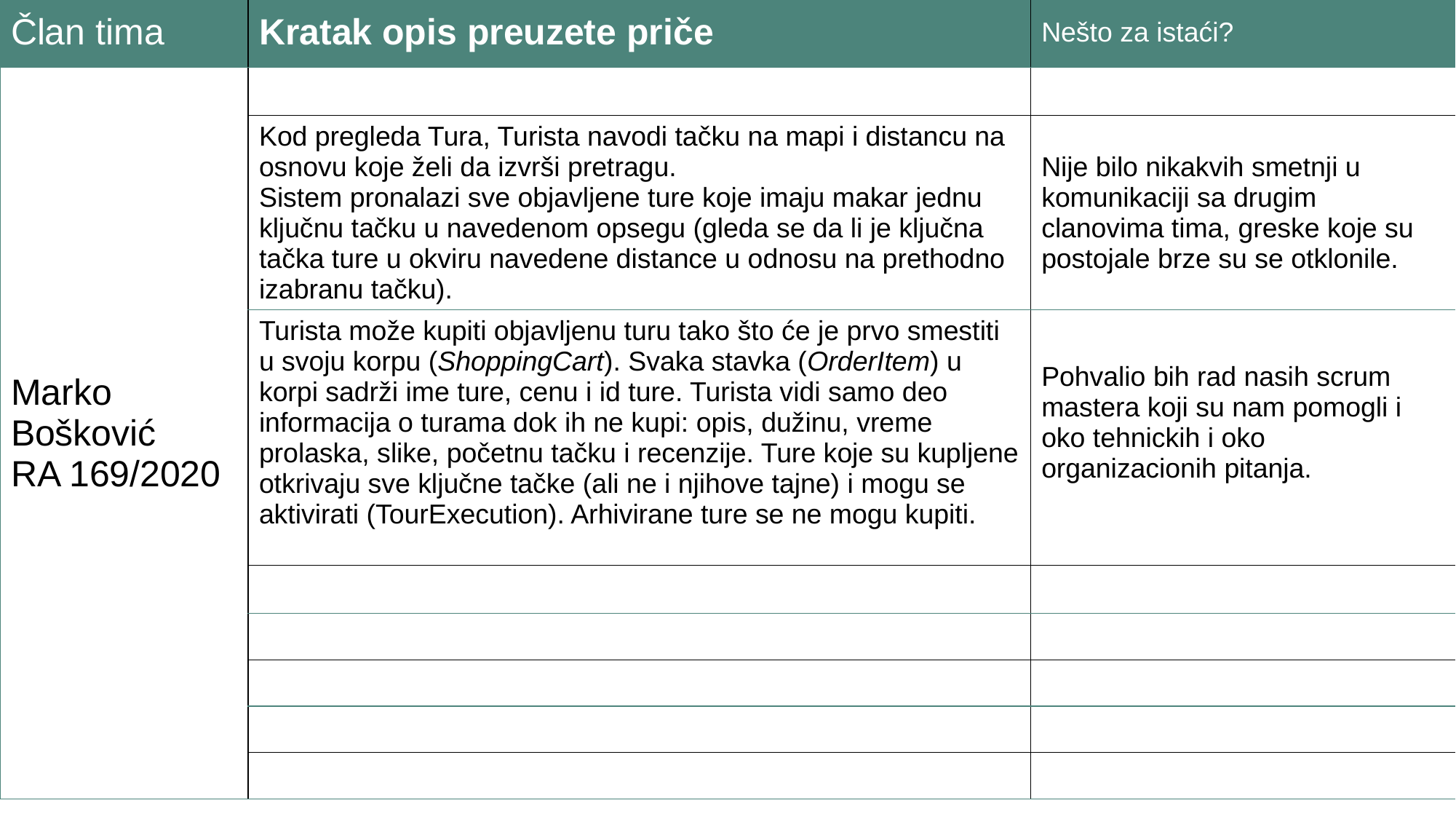

| Član tima | Kratak opis preuzete priče | Nešto za istaći? |
| --- | --- | --- |
| Marko Bošković RA 169/2020 |  |  |
|  | Kod pregleda Tura, Turista navodi tačku na mapi i distancu na osnovu koje želi da izvrši pretragu. Sistem pronalazi sve objavljene ture koje imaju makar jednu ključnu tačku u navedenom opsegu (gleda se da li je ključna tačka ture u okviru navedene distance u odnosu na prethodno izabranu tačku). | Nije bilo nikakvih smetnji u komunikaciji sa drugim clanovima tima, greske koje su postojale brze su se otklonile. |
|  | Turista može kupiti objavljenu turu tako što će je prvo smestiti u svoju korpu (ShoppingCart). Svaka stavka (OrderItem) u korpi sadrži ime ture, cenu i id ture. Turista vidi samo deo informacija o turama dok ih ne kupi: opis, dužinu, vreme prolaska, slike, početnu tačku i recenzije. Ture koje su kupljene otkrivaju sve ključne tačke (ali ne i njihove tajne) i mogu se aktivirati (TourExecution). Arhivirane ture se ne mogu kupiti. | Pohvalio bih rad nasih scrum mastera koji su nam pomogli i oko tehnickih i oko organizacionih pitanja. |
|  |  |  |
|  |  |  |
|  |  |  |
|  |  |  |
|  |  |  |